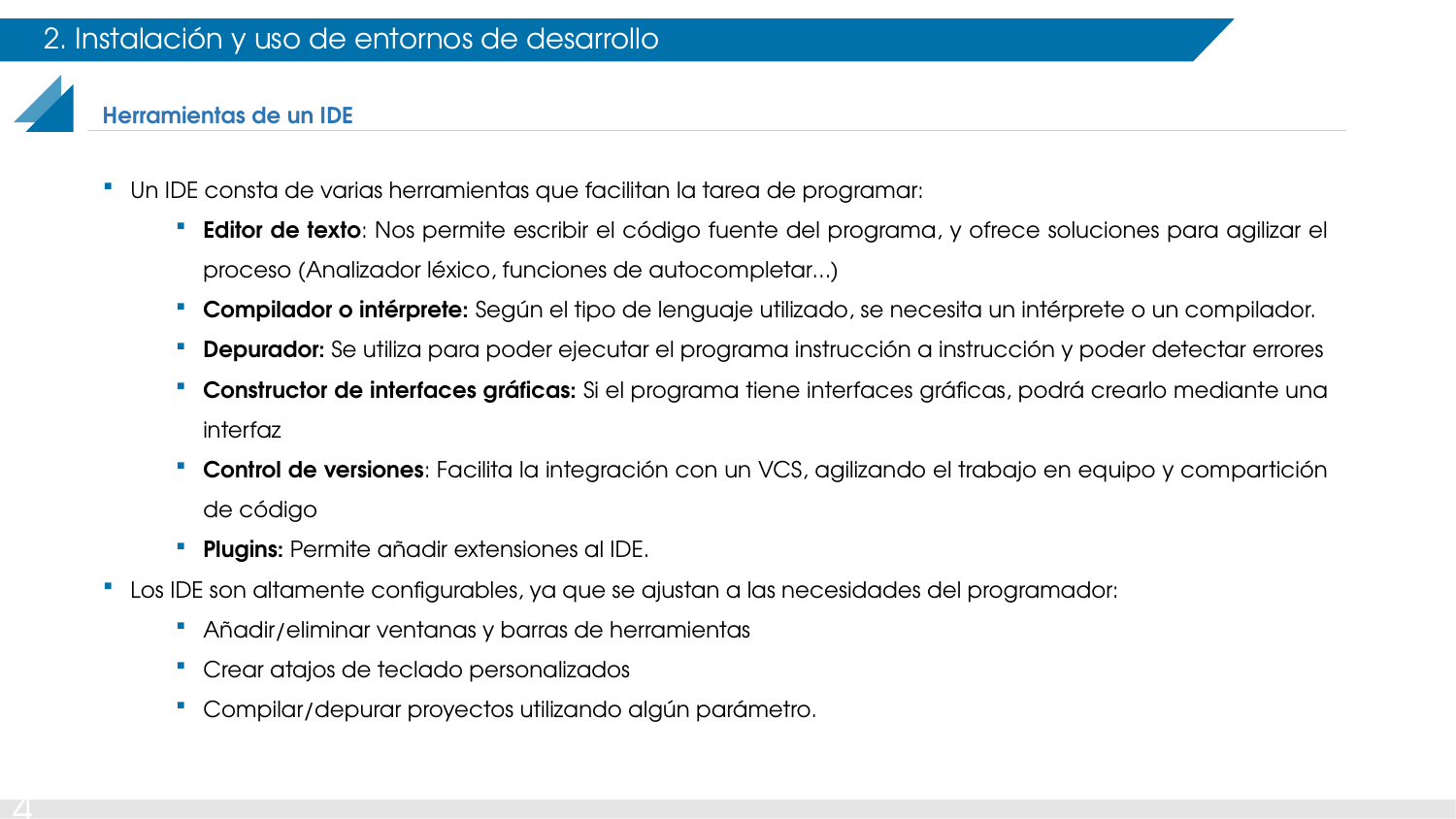

# 2. Instalación y uso de entornos de desarrollo

Herramientas de un IDE
Un IDE consta de varias herramientas que facilitan la tarea de programar:
Editor de texto: Nos permite escribir el código fuente del programa, y ofrece soluciones para agilizar el proceso (Analizador léxico, funciones de autocompletar…)
Compilador o intérprete: Según el tipo de lenguaje utilizado, se necesita un intérprete o un compilador.
Depurador: Se utiliza para poder ejecutar el programa instrucción a instrucción y poder detectar errores
Constructor de interfaces gráficas: Si el programa tiene interfaces gráficas, podrá crearlo mediante una interfaz
Control de versiones: Facilita la integración con un VCS, agilizando el trabajo en equipo y compartición de código
Plugins: Permite añadir extensiones al IDE.
Los IDE son altamente configurables, ya que se ajustan a las necesidades del programador:
Añadir/eliminar ventanas y barras de herramientas
Crear atajos de teclado personalizados
Compilar/depurar proyectos utilizando algún parámetro.
4